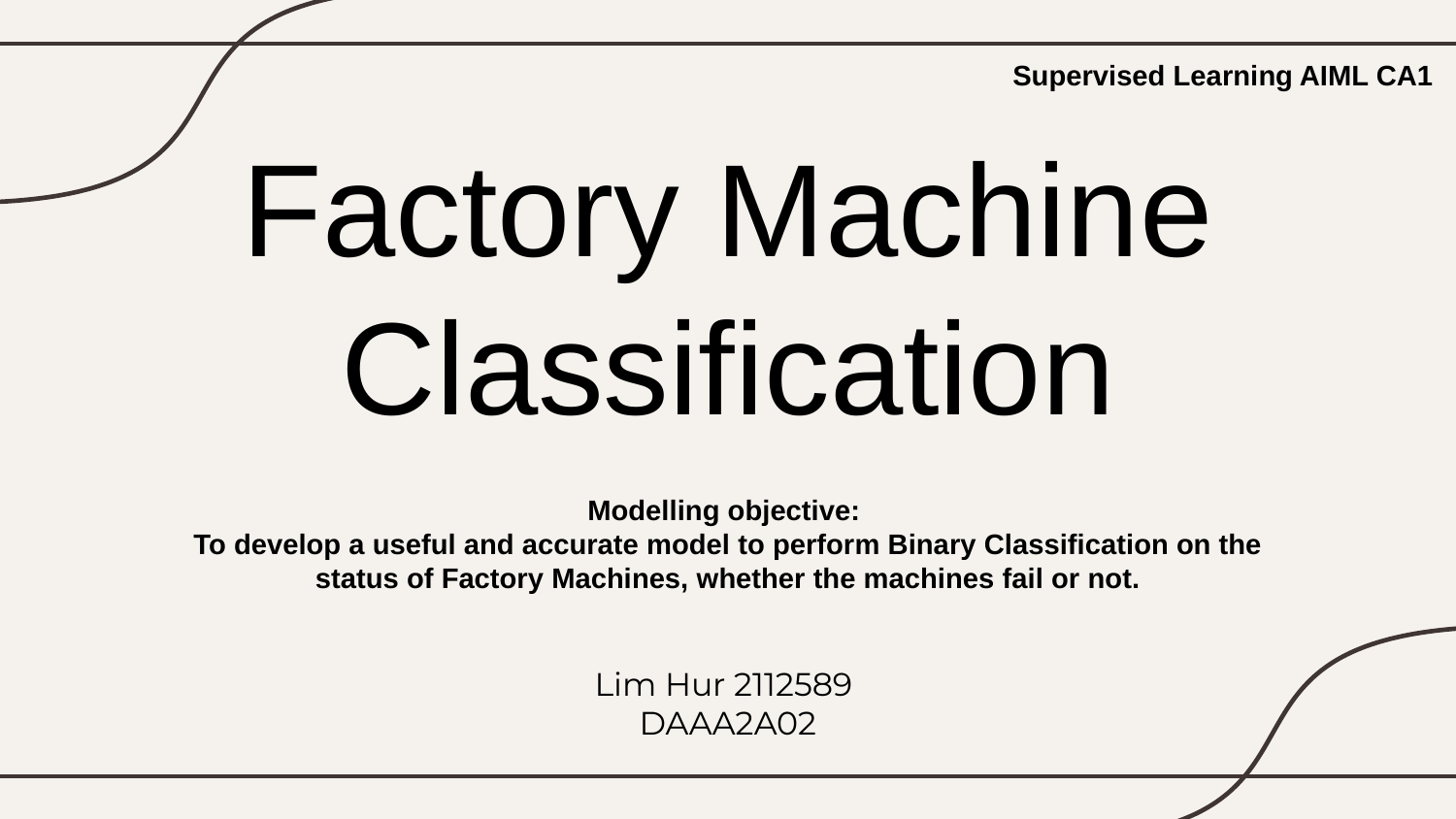

Supervised Learning AIML CA1
# Factory Machine Classification
Modelling objective:
To develop a useful and accurate model to perform Binary Classification on the status of Factory Machines, whether the machines fail or not.
Lim Hur 2112589
DAAA2A02